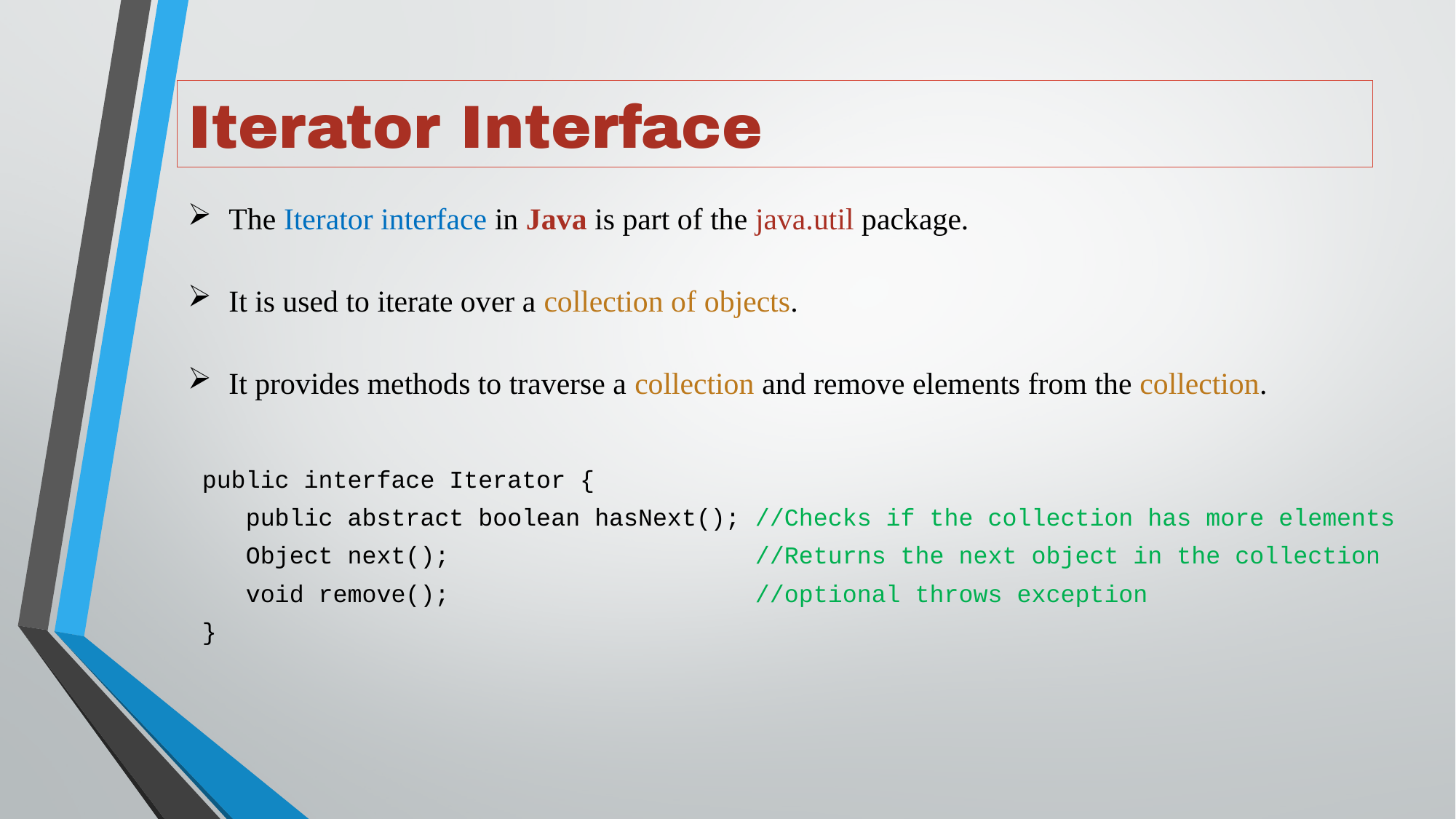

# Iterator Interface
The Iterator interface in Java is part of the java.util package.

It is used to iterate over a collection of objects.

It provides methods to traverse a collection and remove elements from the collection.
public interface Iterator {
   public abstract boolean hasNext(); //Checks if the collection has more elements
   Object next();                     //Returns the next object in the collection
   void remove();                     //optional throws exception
}